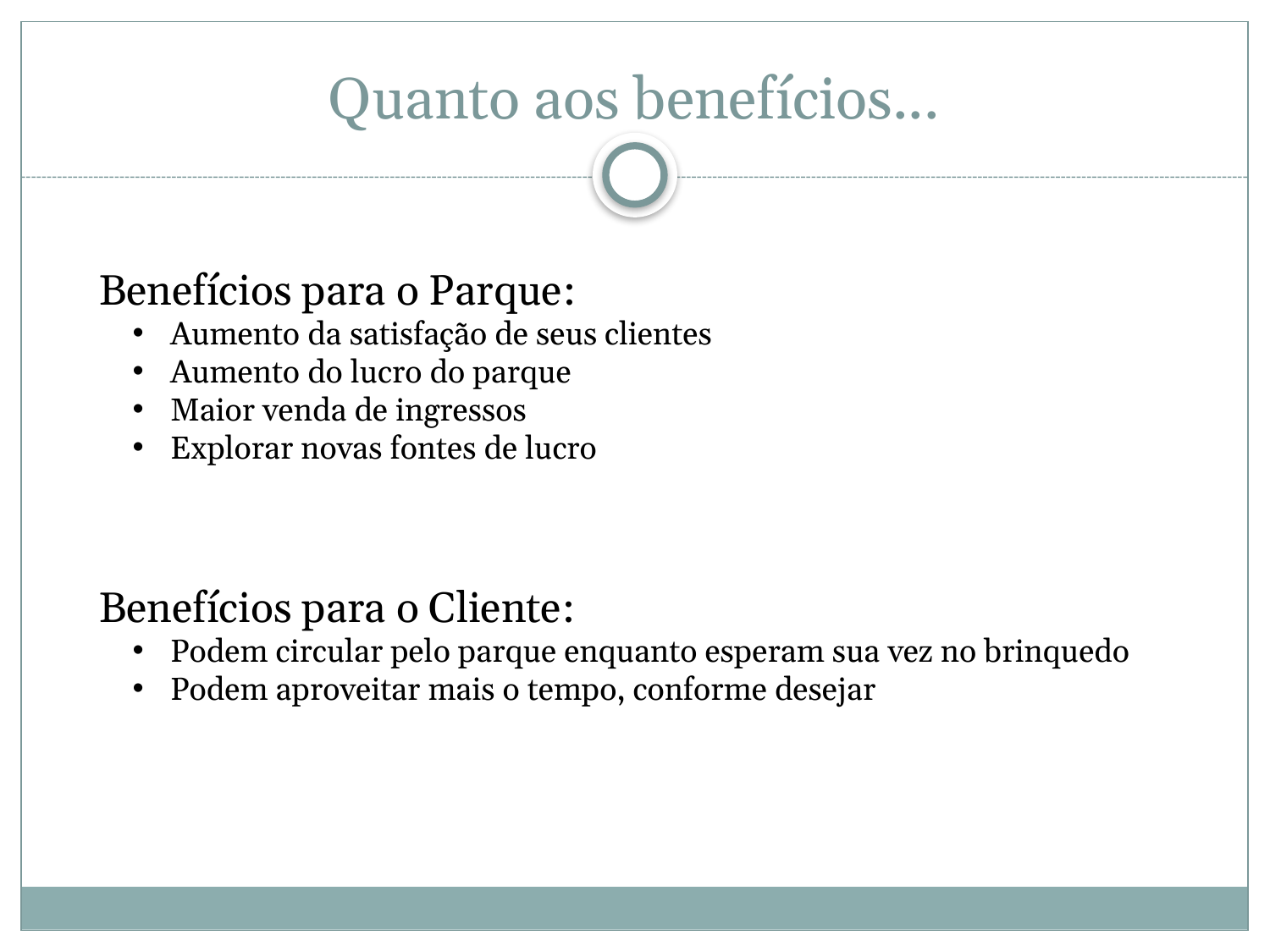

# Quanto aos benefícios...
Benefícios para o Parque:
 Aumento da satisfação de seus clientes
 Aumento do lucro do parque
 Maior venda de ingressos
 Explorar novas fontes de lucro

Benefícios para o Cliente:
 Podem circular pelo parque enquanto esperam sua vez no brinquedo
 Podem aproveitar mais o tempo, conforme desejar